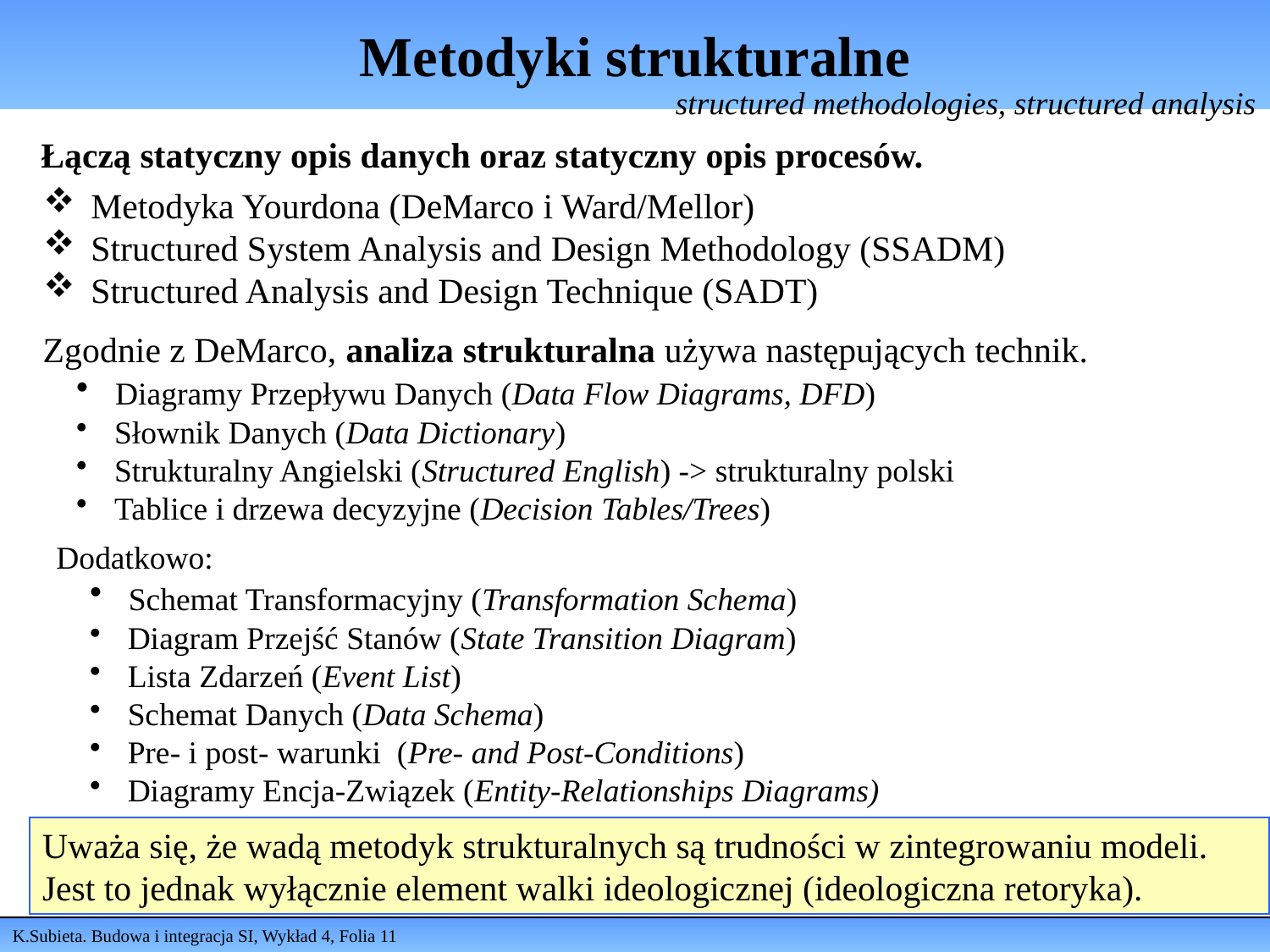

# Metodyki strukturalne
structured methodologies, structured analysis
Łączą statyczny opis danych oraz statyczny opis procesów.
Metodyka Yourdona (DeMarco i Ward/Mellor)
Structured System Analysis and Design Methodology (SSADM)
Structured Analysis and Design Technique (SADT)
Zgodnie z DeMarco, analiza strukturalna używa następujących technik.
 Diagramy Przepływu Danych (Data Flow Diagrams, DFD)
 Słownik Danych (Data Dictionary)
 Strukturalny Angielski (Structured English) -> strukturalny polski
 Tablice i drzewa decyzyjne (Decision Tables/Trees)
Dodatkowo:
 Schemat Transformacyjny (Transformation Schema)
 Diagram Przejść Stanów (State Transition Diagram)
 Lista Zdarzeń (Event List)
 Schemat Danych (Data Schema)
 Pre- i post- warunki  (Pre- and Post-Conditions)
 Diagramy Encja-Związek (Entity-Relationships Diagrams)
Uważa się, że wadą metodyk strukturalnych są trudności w zintegrowaniu modeli.
Jest to jednak wyłącznie element walki ideologicznej (ideologiczna retoryka).